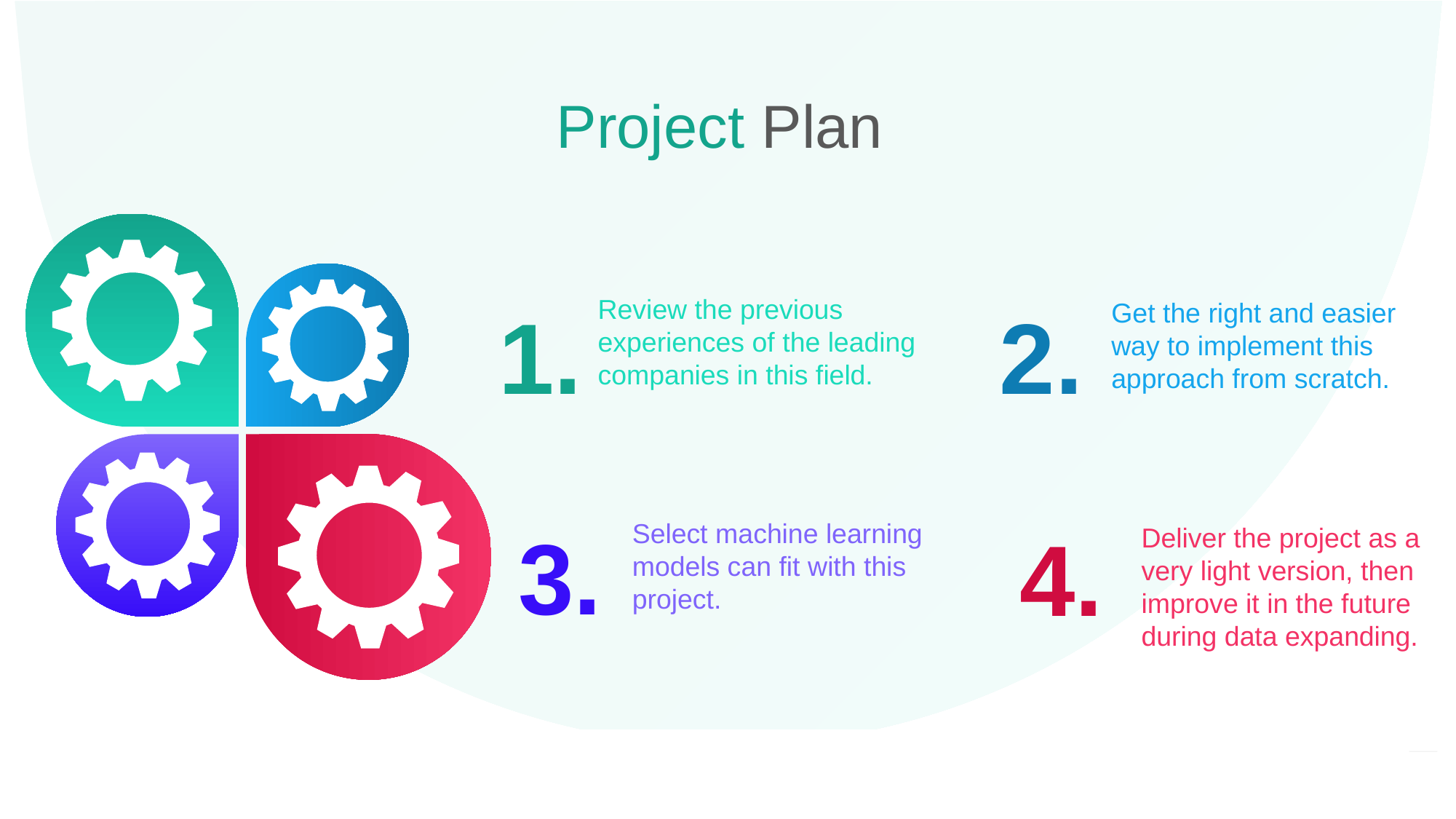

Project Plan

1.
Review the previous experiences of the leading companies in this field.
2.
Get the right and easier way to implement this approach from scratch.

3.
Select machine learning models can fit with this project.
4.
Deliver the project as a very light version, then improve it in the future during data expanding.